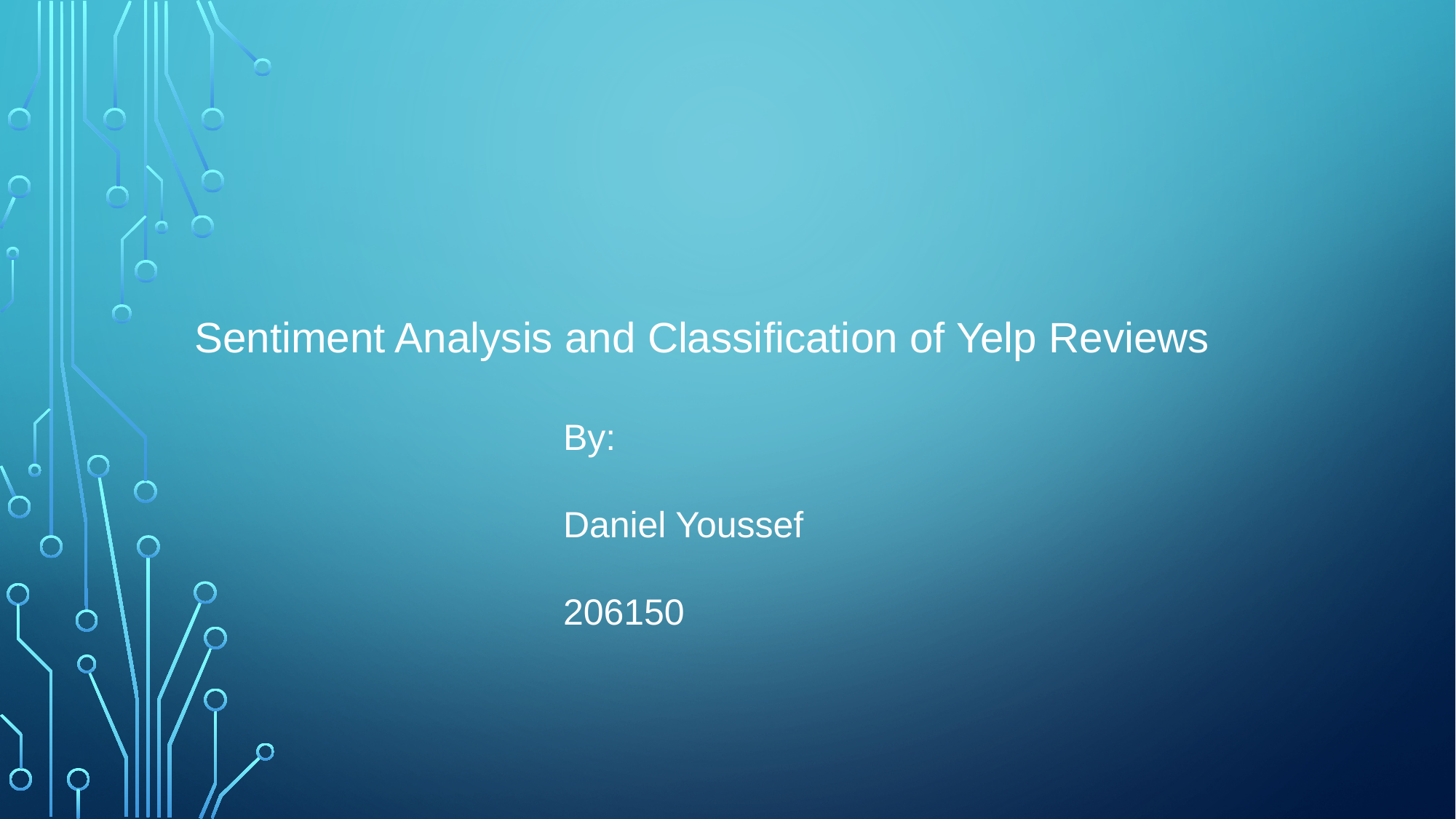

Sentiment Analysis and Classification of Yelp Reviews
By:

Daniel Youssef

206150